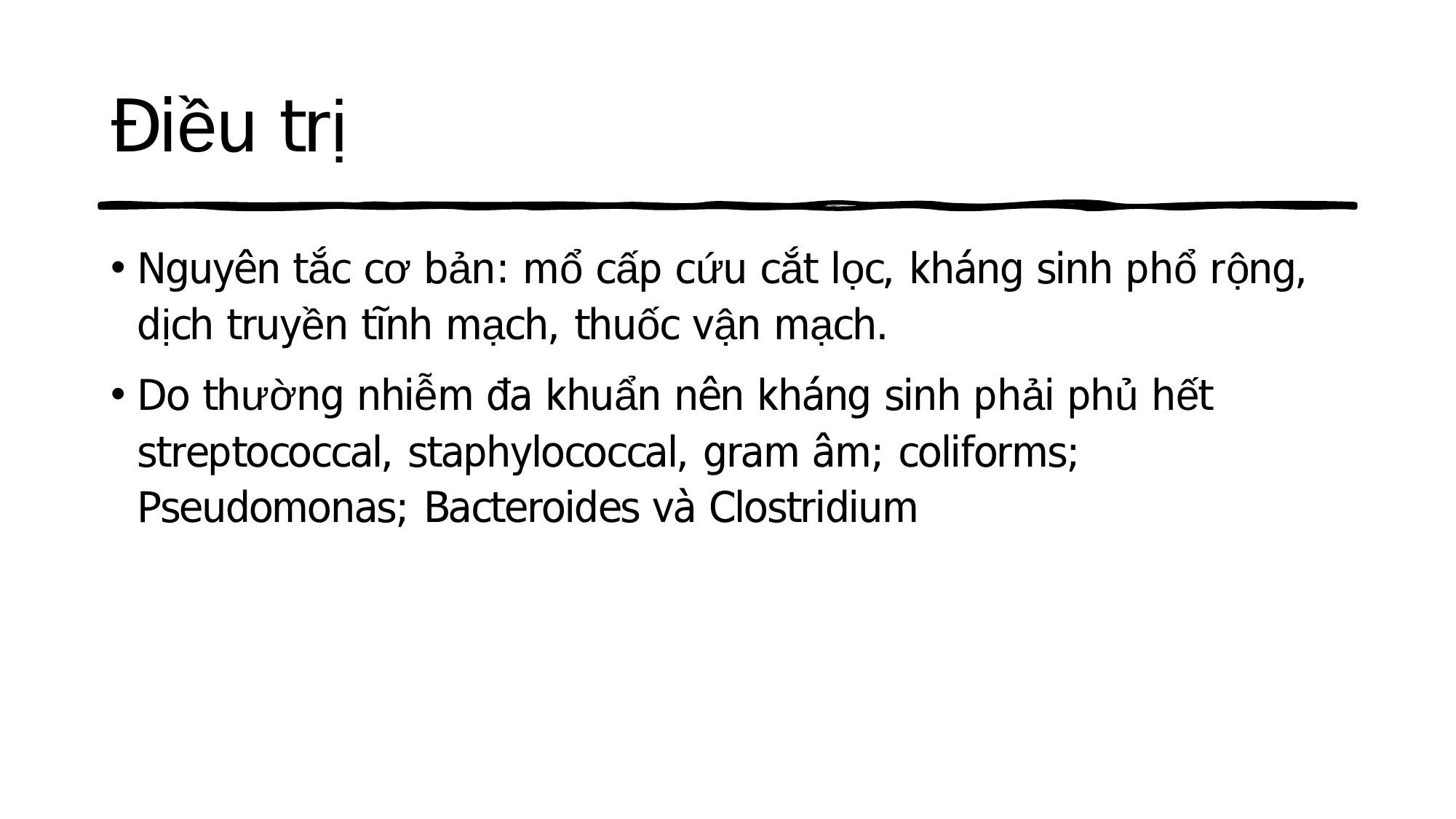

# Điều trị
Nguyên tắc cơ bản: mổ cấp cứu cắt lọc, kháng sinh phổ rộng, dịch truyền tĩnh mạch, thuốc vận mạch.
Do thường nhiễm đa khuẩn nên kháng sinh phải phủ hết streptococcal, staphylococcal, gram âm; coliforms; Pseudomonas; Bacteroides và Clostridium